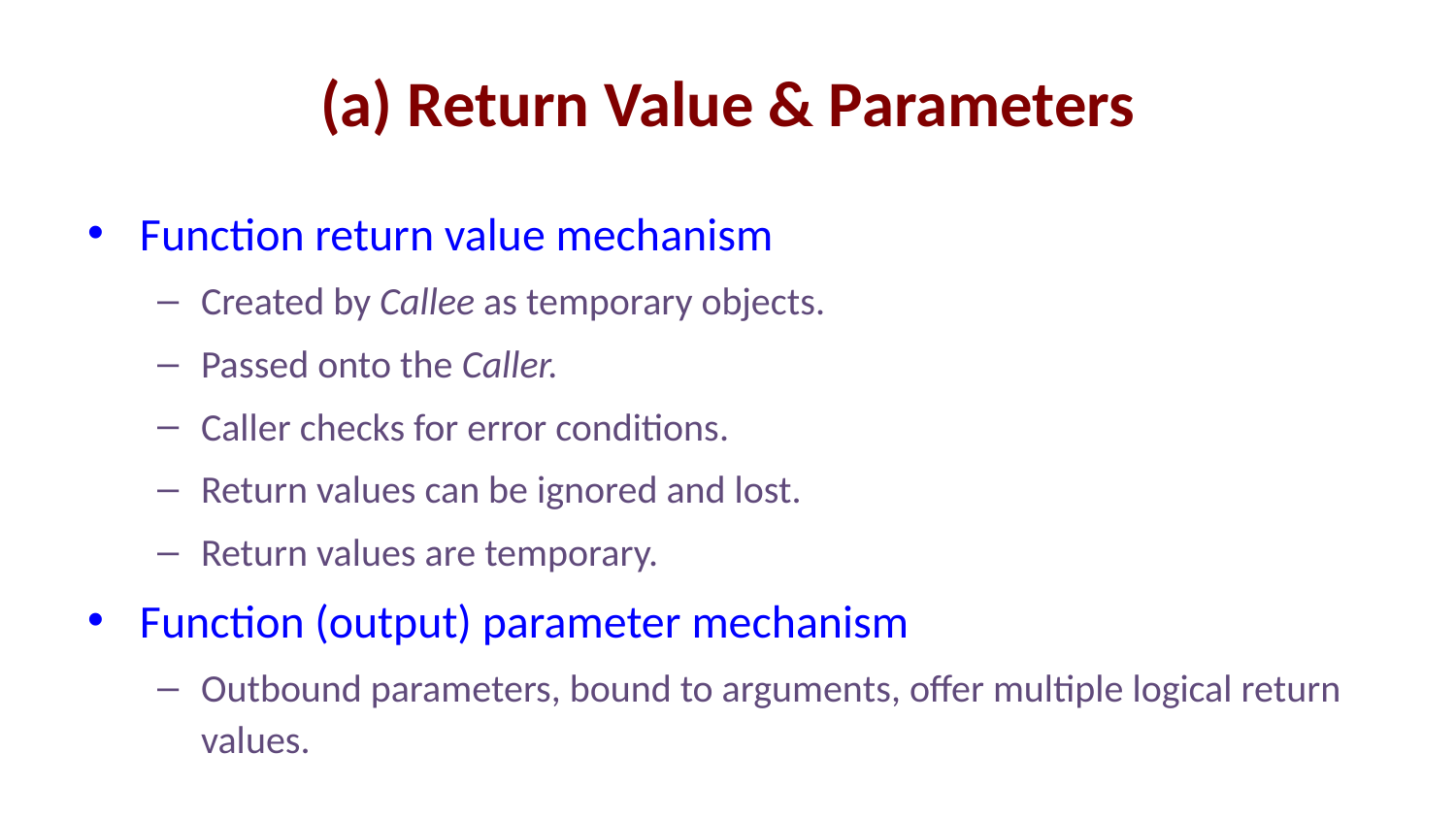

# (a) Return Value & Parameters
Function return value mechanism
Created by Callee as temporary objects.
Passed onto the Caller.
Caller checks for error conditions.
Return values can be ignored and lost.
Return values are temporary.
Function (output) parameter mechanism
Outbound parameters, bound to arguments, offer multiple logical return values.